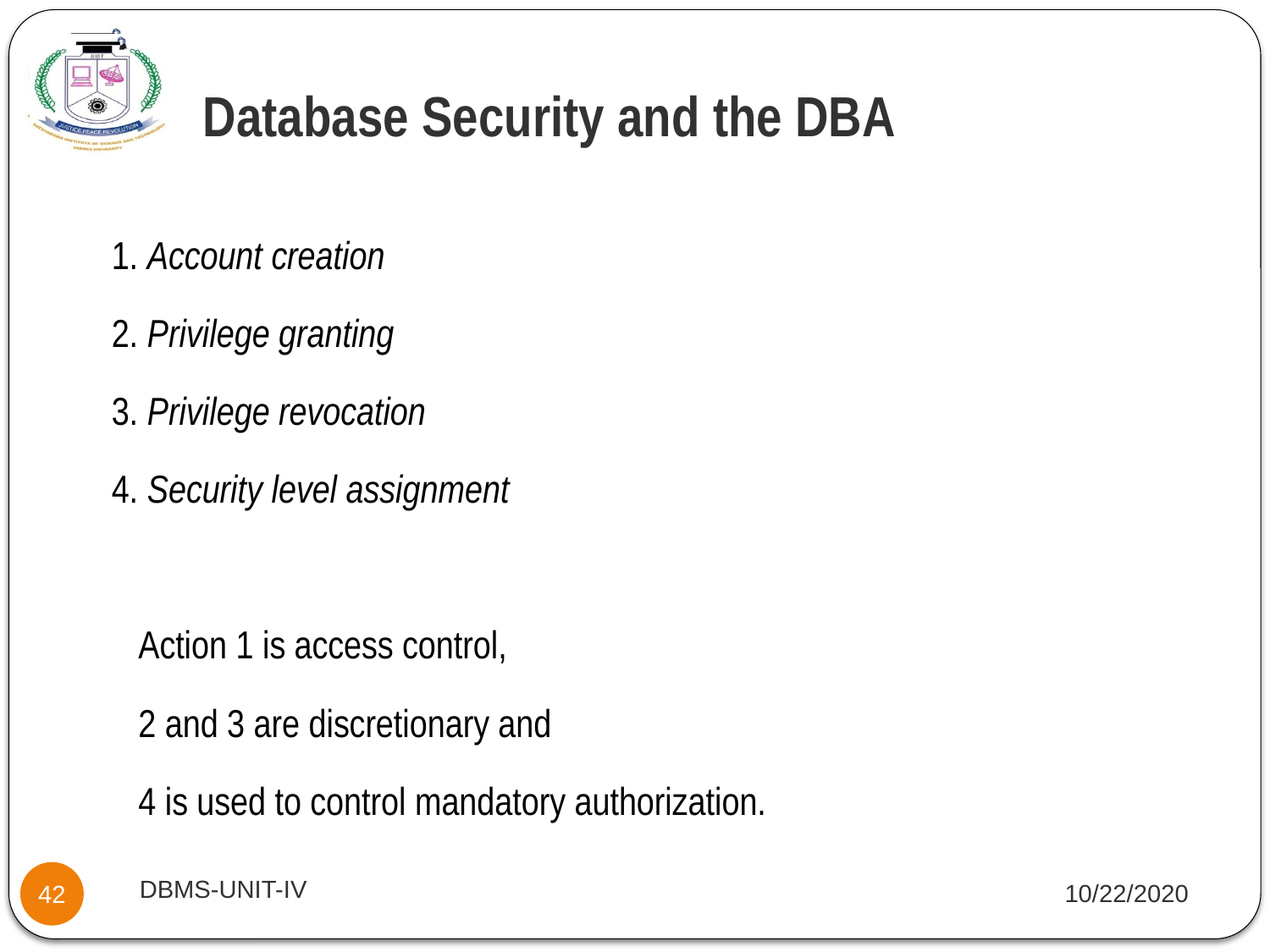

# Database Security and the DBA
1. Account creation
2. Privilege granting
3. Privilege revocation
4. Security level assignment

   Action 1 is access control,
   2 and 3 are discretionary and
   4 is used to control mandatory authorization.
DBMS-UNIT-IV
10/22/2020
42